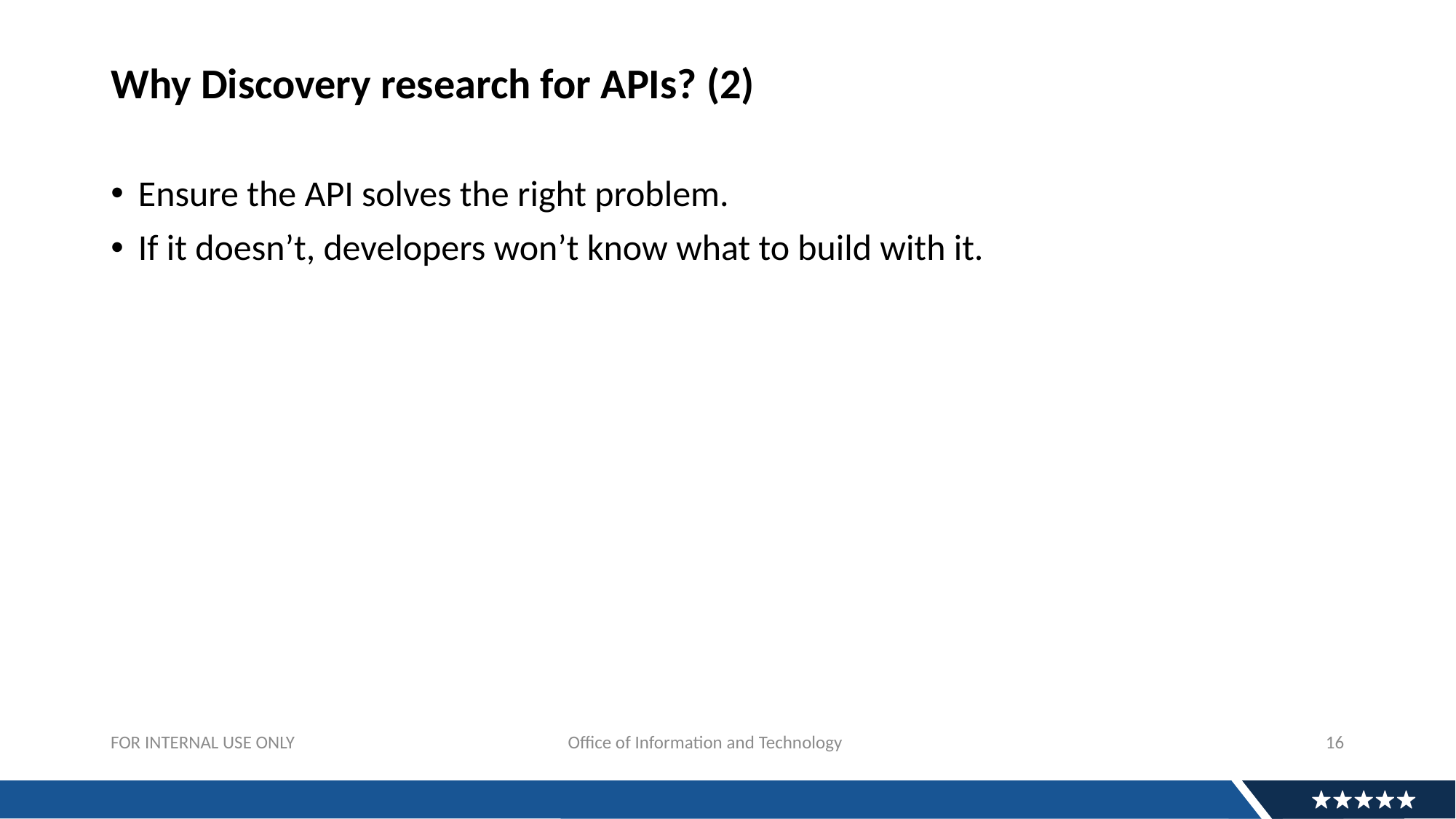

# Why Discovery research for APIs? (2)
Ensure the API solves the right problem.
If it doesn’t, developers won’t know what to build with it.
16
FOR INTERNAL USE ONLY			     Office of Information and Technology